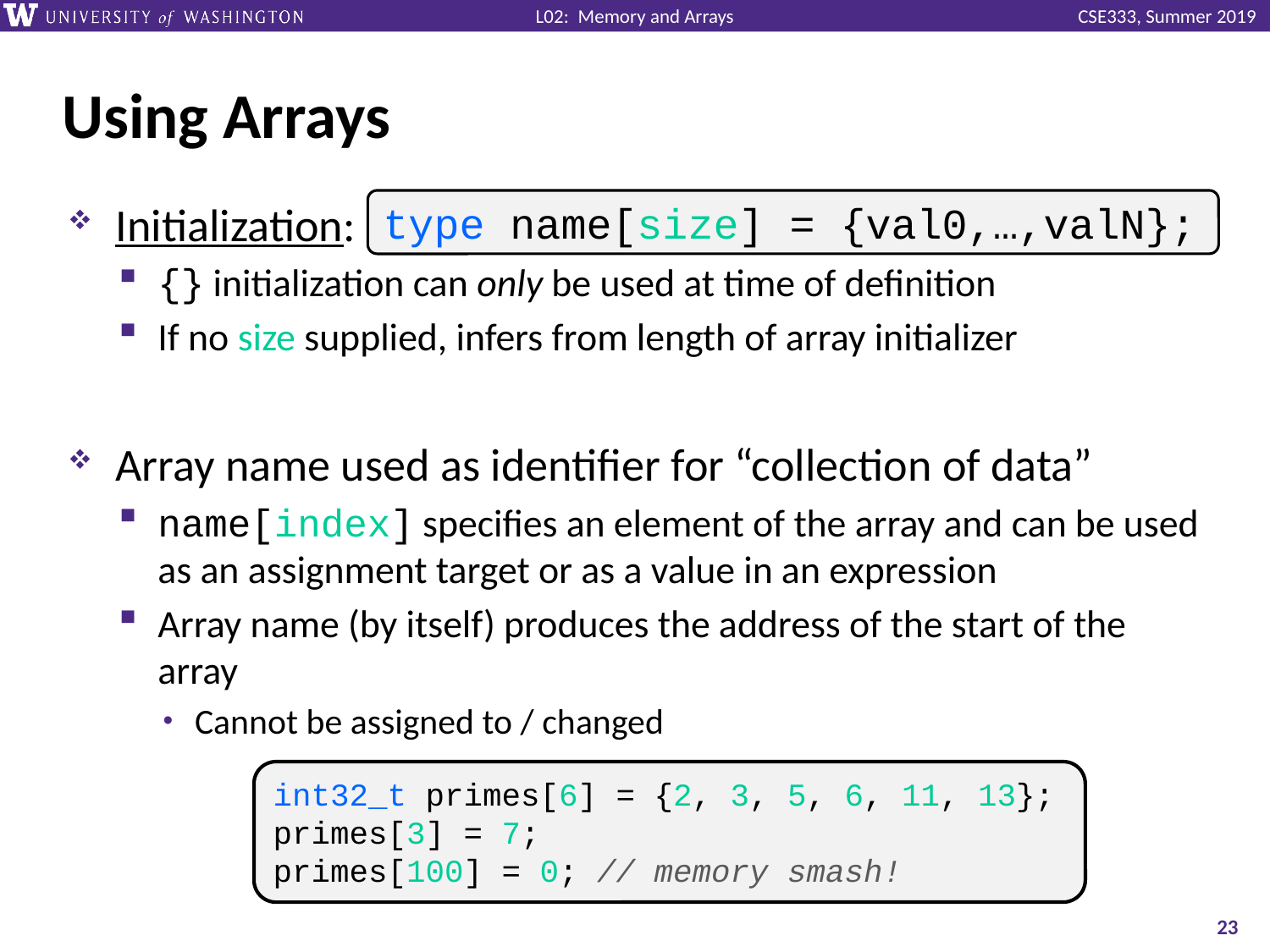

# Using Arrays
Initialization: type name[size] = {val0,…,valN};
{} initialization can only be used at time of definition
If no size supplied, infers from length of array initializer

Array name used as identifier for “collection of data”
name[index] specifies an element of the array and can be used as an assignment target or as a value in an expression
Array name (by itself) produces the address of the start of the array
Cannot be assigned to / changed
type name[size] = {val0,…,valN};
int32_t primes[6] = {2, 3, 5, 6, 11, 13};
primes[3] = 7;
primes[100] = 0; // memory smash!
23